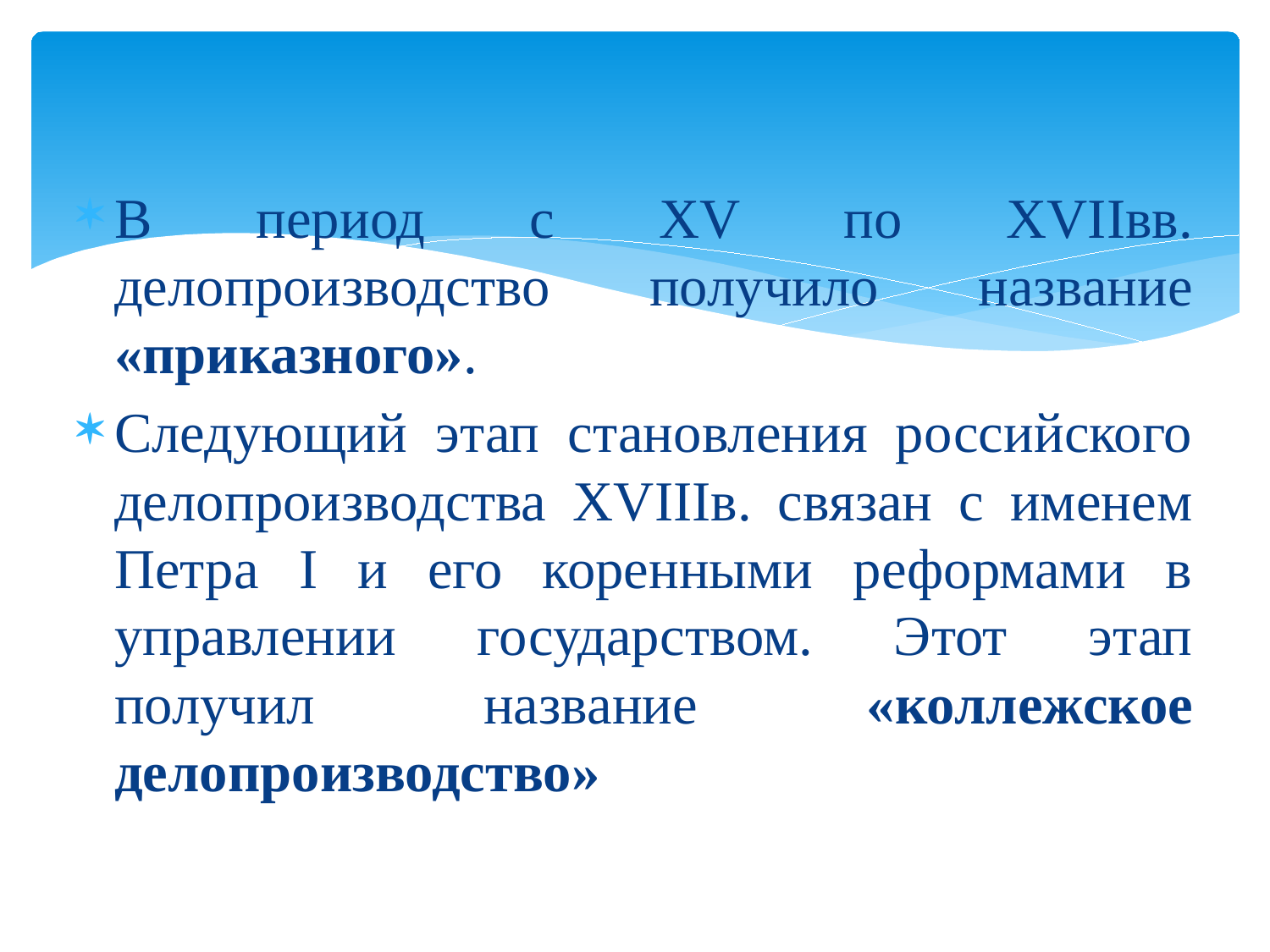

В период с XV по XVIIвв. делопроизводство получило название «приказного».
Следующий этап становления российского делопроизводства XVIIIв. связан с именем Петра I и его коренными реформами в управлении государством. Этот этап получил название «коллежское делопроизводство»